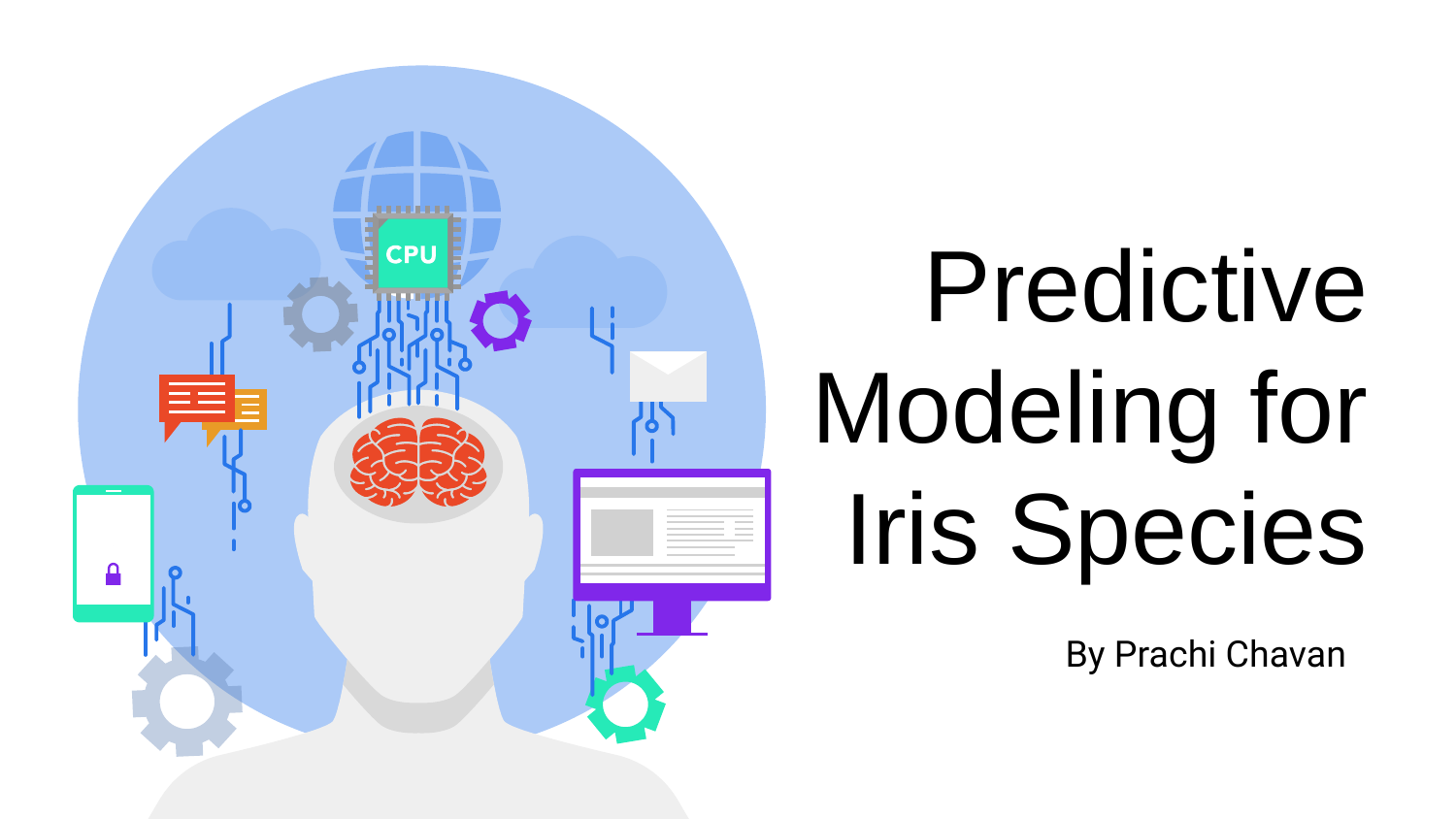

# Predictive Modeling for Iris Species
By Prachi Chavan